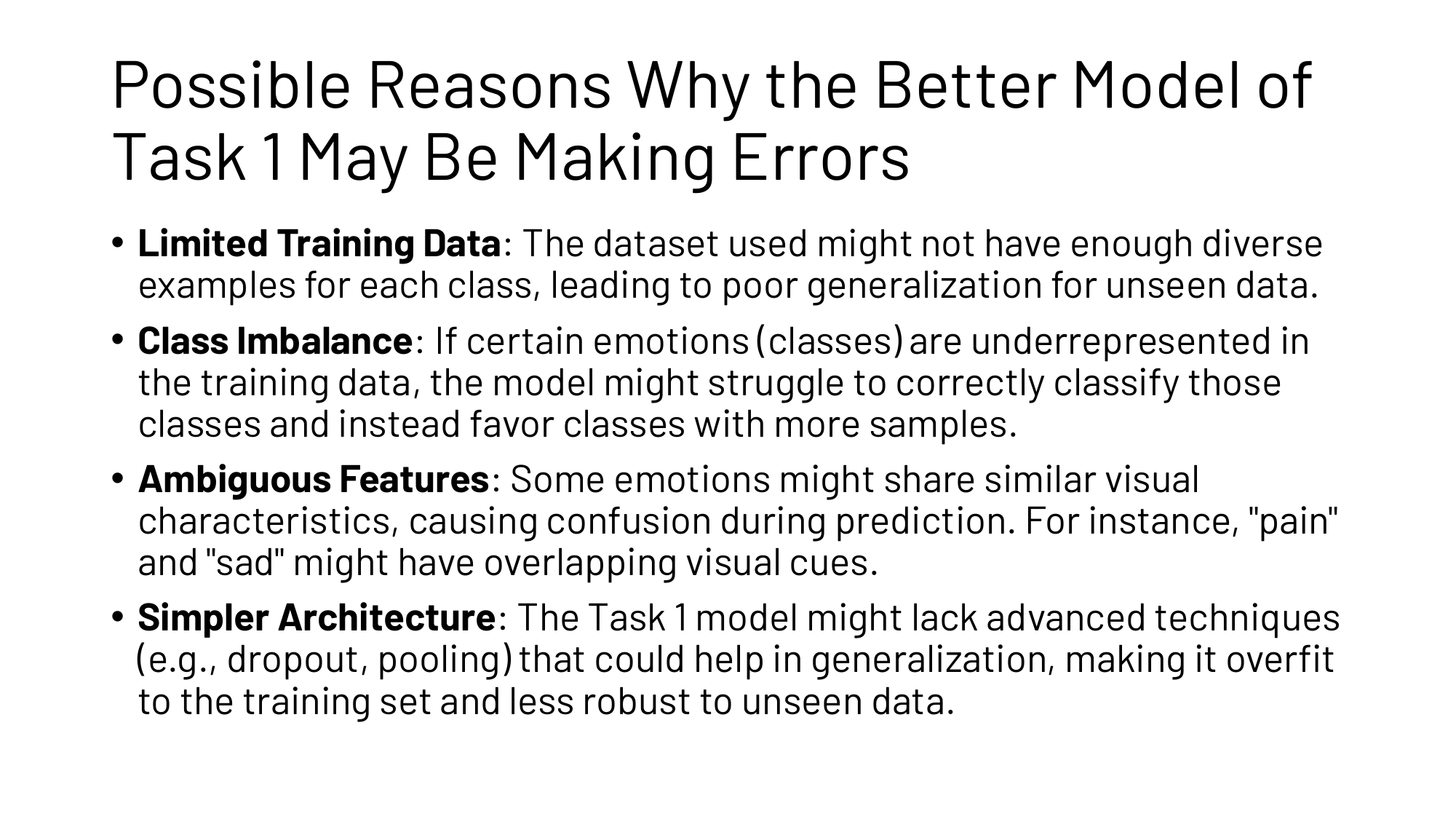

# Possible Reasons Why the Better Model of Task 1 May Be Making Errors
Limited Training Data: The dataset used might not have enough diverse examples for each class, leading to poor generalization for unseen data.
Class Imbalance: If certain emotions (classes) are underrepresented in the training data, the model might struggle to correctly classify those classes and instead favor classes with more samples.
Ambiguous Features: Some emotions might share similar visual characteristics, causing confusion during prediction. For instance, "pain" and "sad" might have overlapping visual cues.
Simpler Architecture: The Task 1 model might lack advanced techniques (e.g., dropout, pooling) that could help in generalization, making it overfit to the training set and less robust to unseen data.